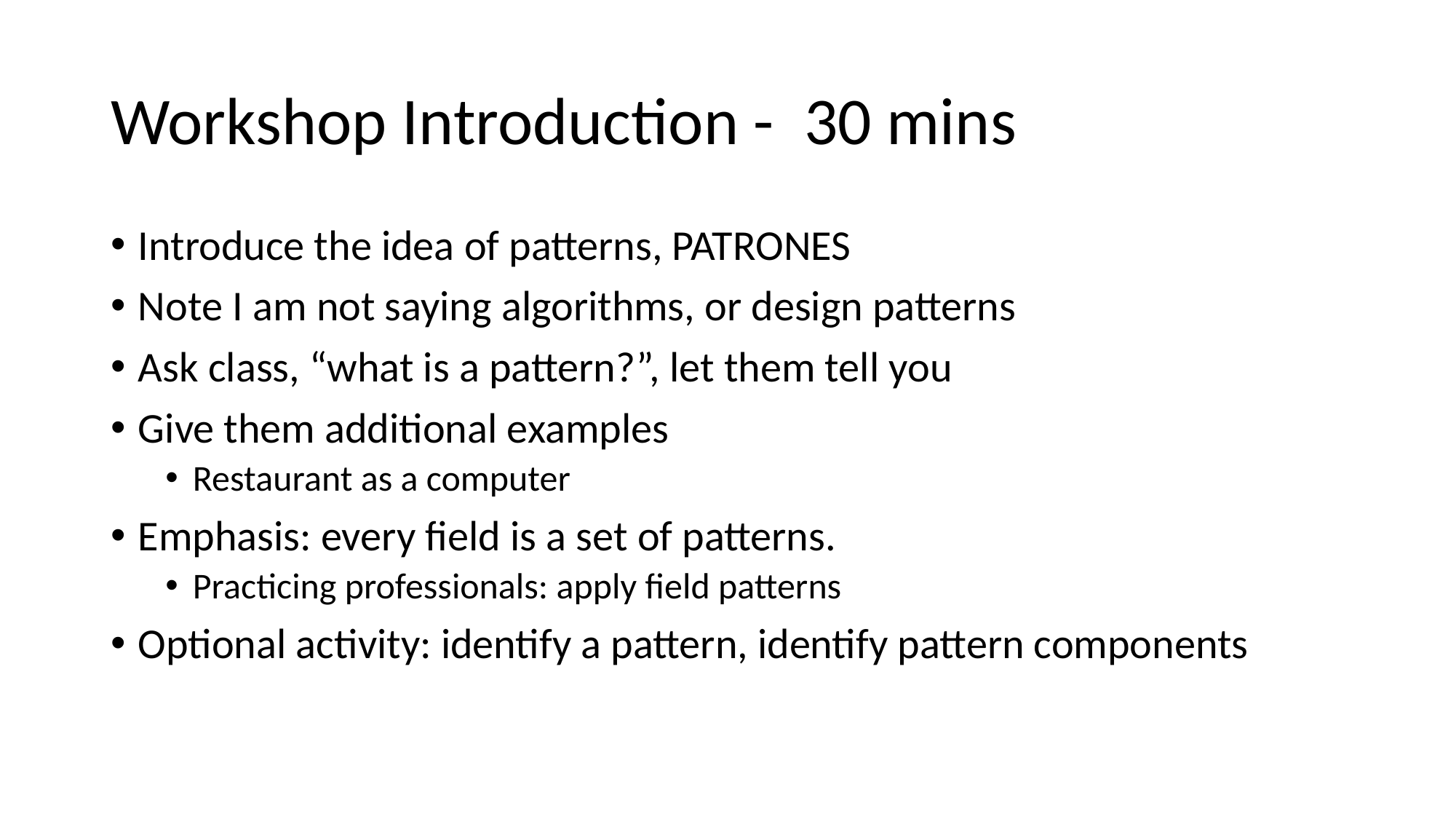

# Workshop Introduction -  30 mins
Introduce the idea of patterns, PATRONES
Note I am not saying algorithms, or design patterns
Ask class, “what is a pattern?”, let them tell you
Give them additional examples
Restaurant as a computer
Emphasis: every field is a set of patterns.
Practicing professionals: apply field patterns
Optional activity: identify a pattern, identify pattern components